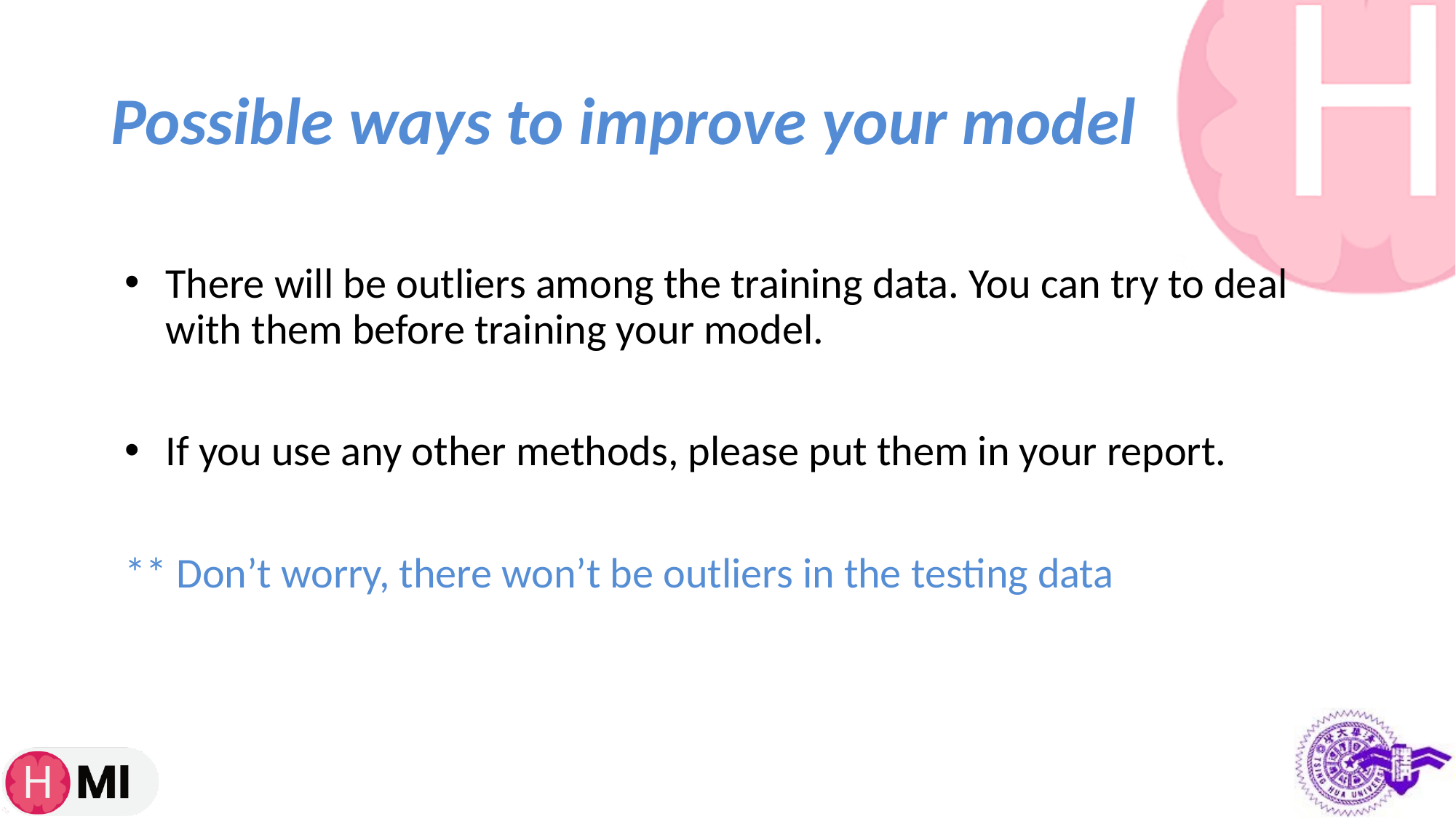

# Possible ways to improve your model
There will be outliers among the training data. You can try to deal with them before training your model.

If you use any other methods, please put them in your report.

** Don’t worry, there won’t be outliers in the testing data